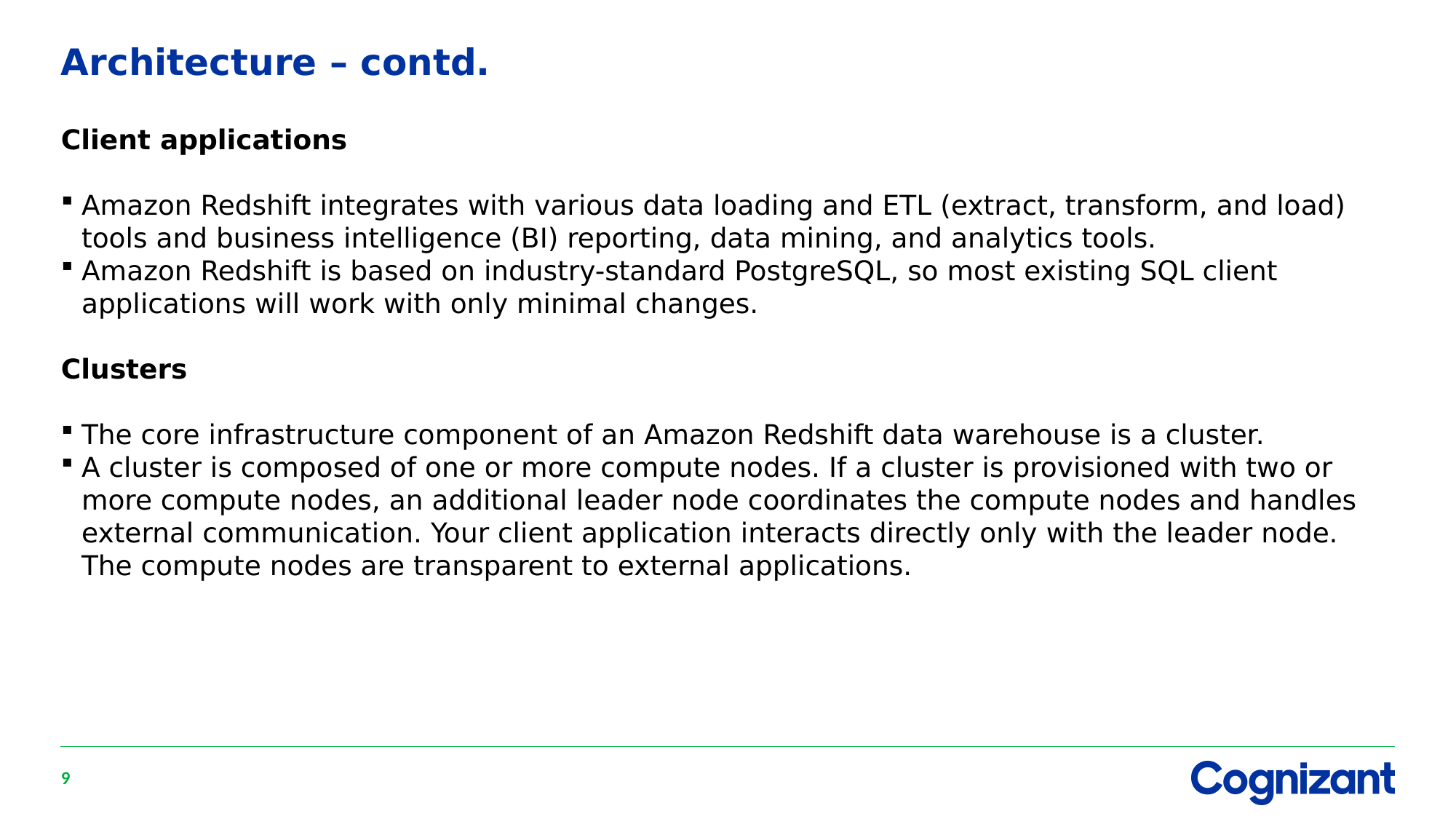

# Architecture – contd.
Client applications

Amazon Redshift integrates with various data loading and ETL (extract, transform, and load) tools and business intelligence (BI) reporting, data mining, and analytics tools.
Amazon Redshift is based on industry-standard PostgreSQL, so most existing SQL client applications will work with only minimal changes.

Clusters

The core infrastructure component of an Amazon Redshift data warehouse is a cluster.
A cluster is composed of one or more compute nodes. If a cluster is provisioned with two or more compute nodes, an additional leader node coordinates the compute nodes and handles external communication. Your client application interacts directly only with the leader node. The compute nodes are transparent to external applications.

9